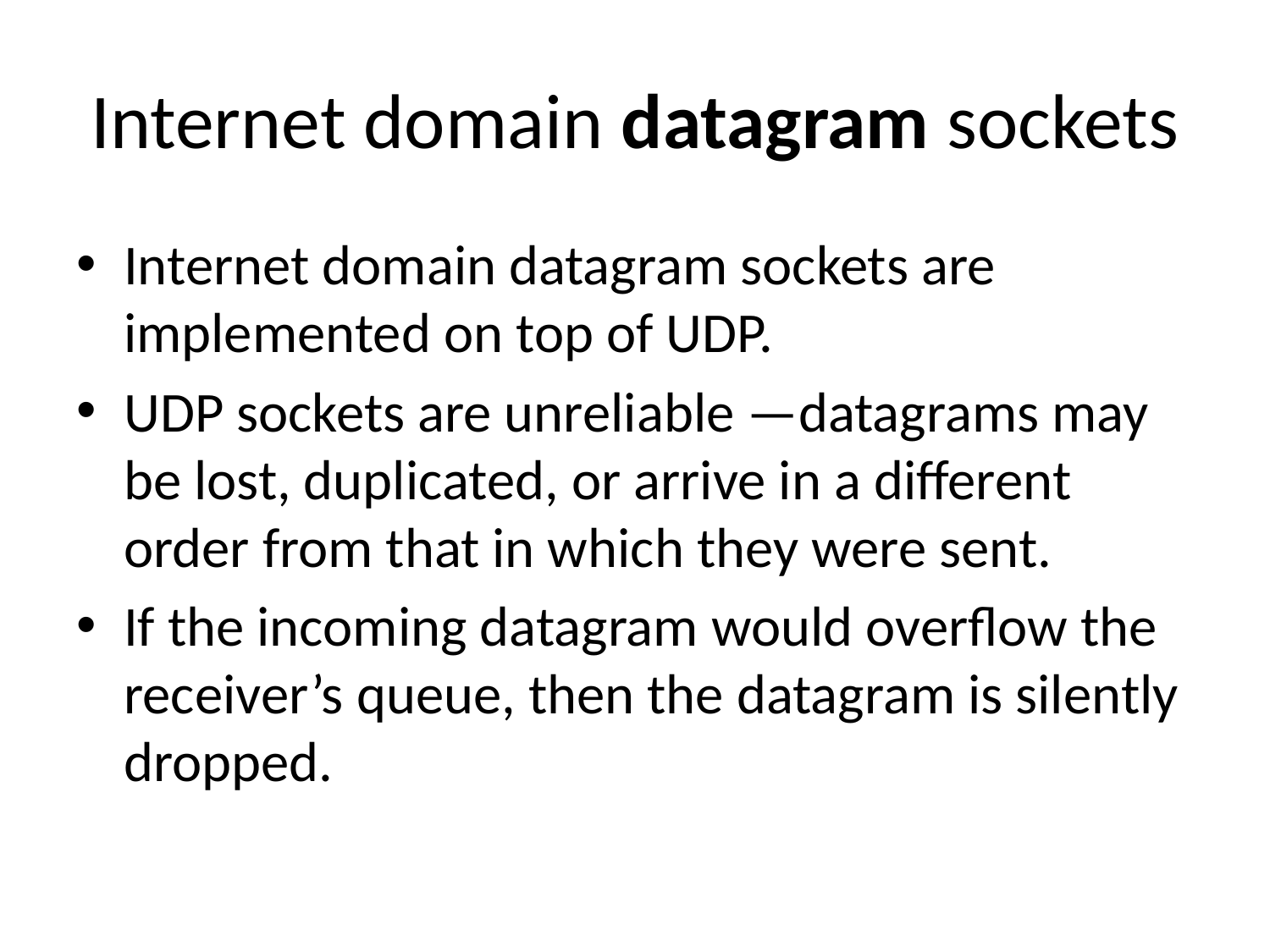

# Internet domain datagram sockets
Internet domain datagram sockets are implemented on top of UDP.
UDP sockets are unreliable —datagrams may be lost, duplicated, or arrive in a different order from that in which they were sent.
If the incoming datagram would overflow the receiver’s queue, then the datagram is silently dropped.